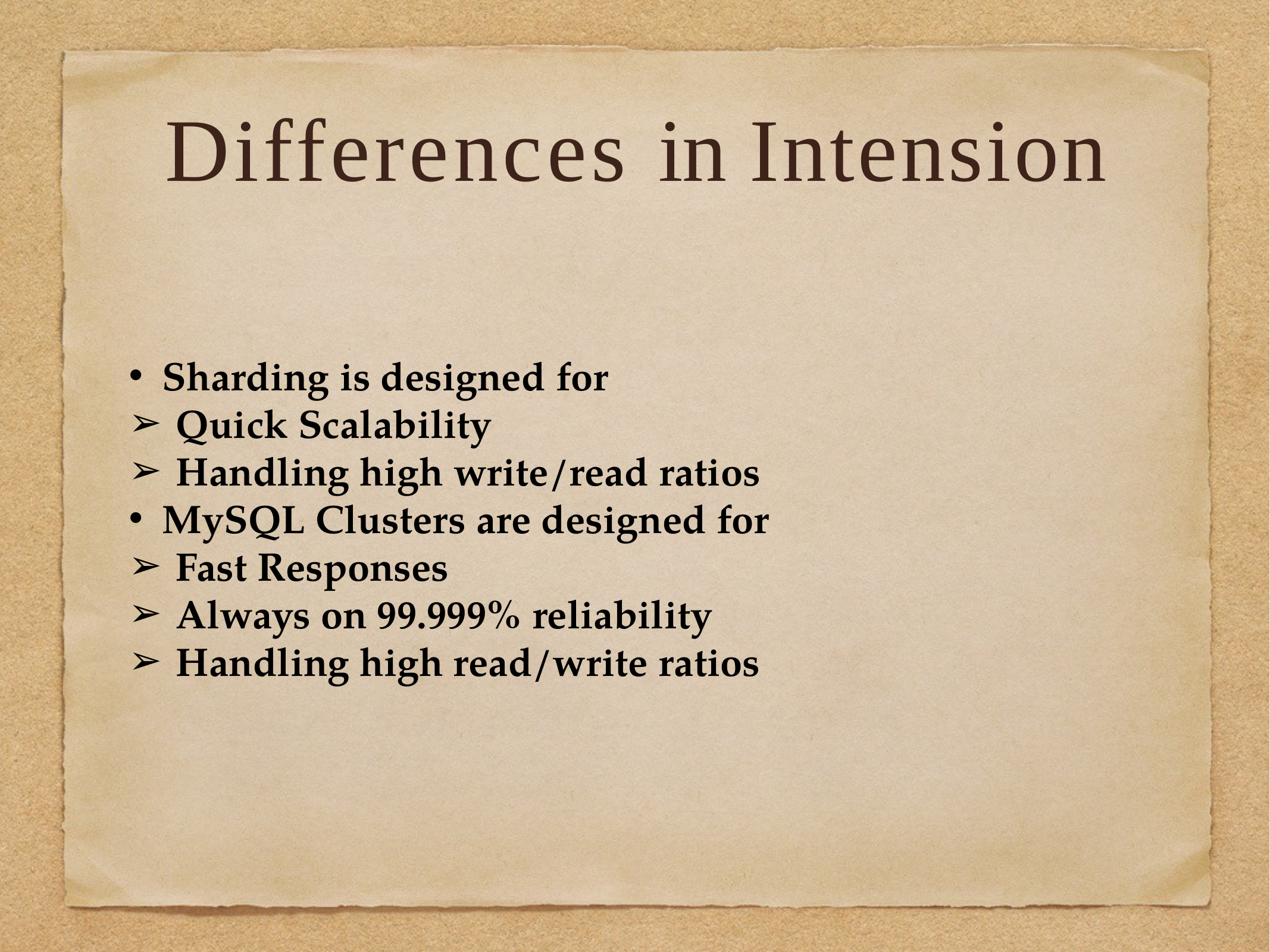

Differences in Intension
Sharding is designed for
Quick Scalability
Handling high write/read ratios
MySQL Clusters are designed for
Fast Responses
Always on 99.999% reliability
Handling high read/write ratios